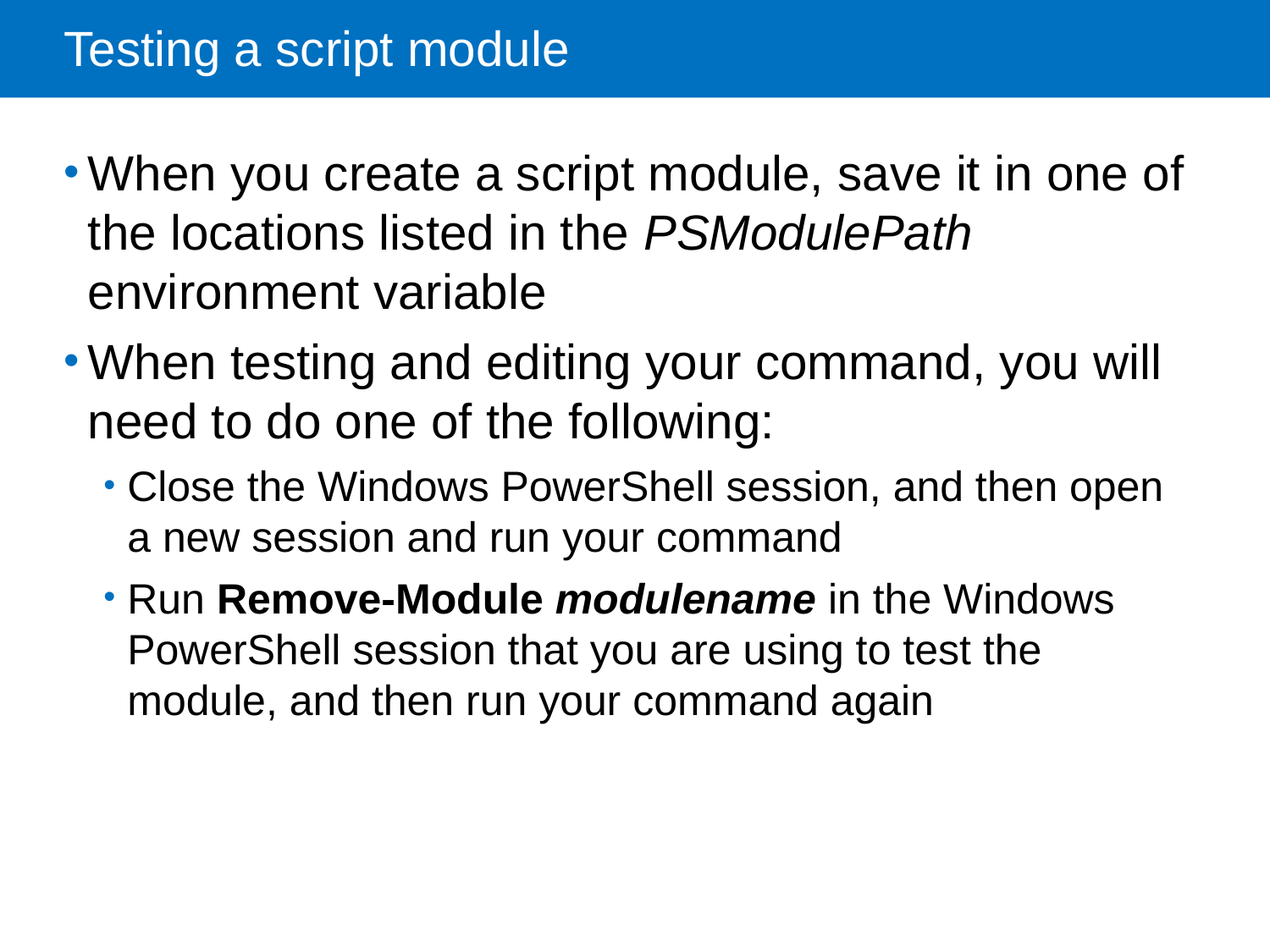

# Testing a script module
When you create a script module, save it in one of the locations listed in the PSModulePath environment variable
When testing and editing your command, you will need to do one of the following:
Close the Windows PowerShell session, and then open a new session and run your command
Run Remove-Module modulename in the Windows PowerShell session that you are using to test the module, and then run your command again